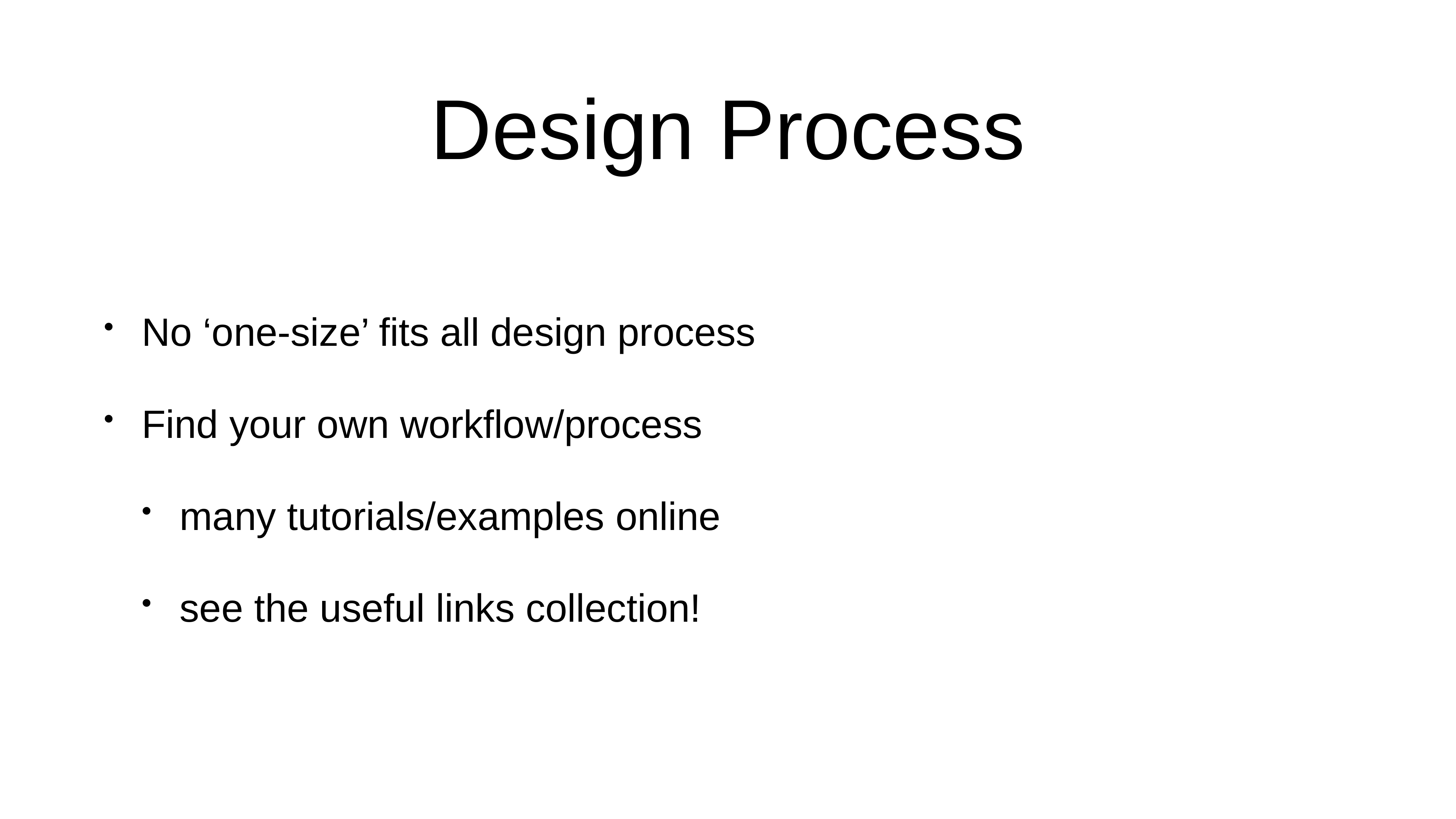

# Design Process
No ‘one-size’ fits all design process
Find your own workflow/process
many tutorials/examples online
see the useful links collection!